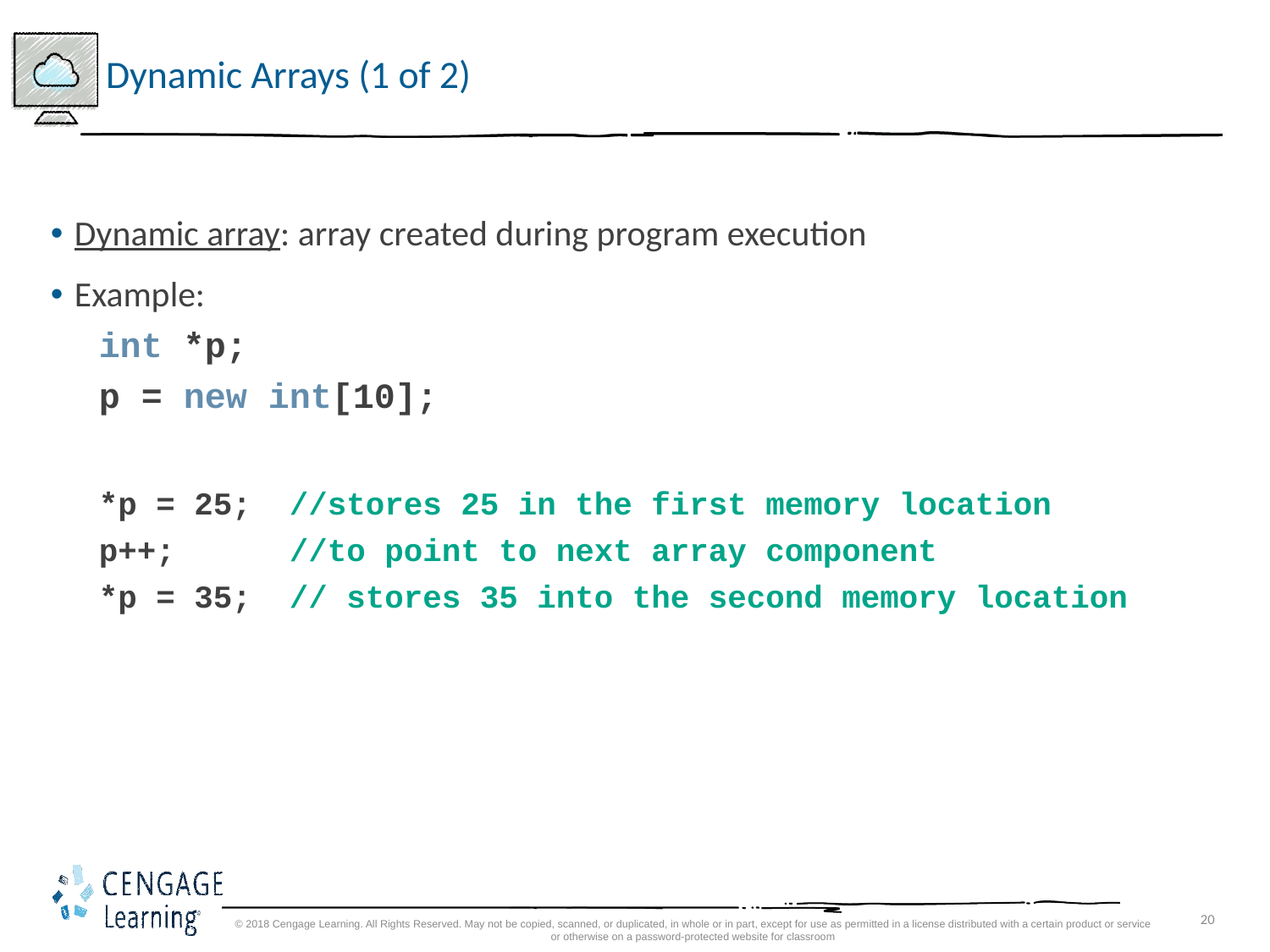

# Dynamic Arrays (1 of 2)
Dynamic array: array created during program execution
Example:
int *p;
p = new int[10];

*p = 25;  //stores 25 in the first memory location
p++;      //to point to next array component
*p = 35;  // stores 35 into the second memory location
© 2018 Cengage Learning. All Rights Reserved. May not be copied, scanned, or duplicated, in whole or in part, except for use as permitted in a license distributed with a certain product or service or otherwise on a password-protected website for classroom